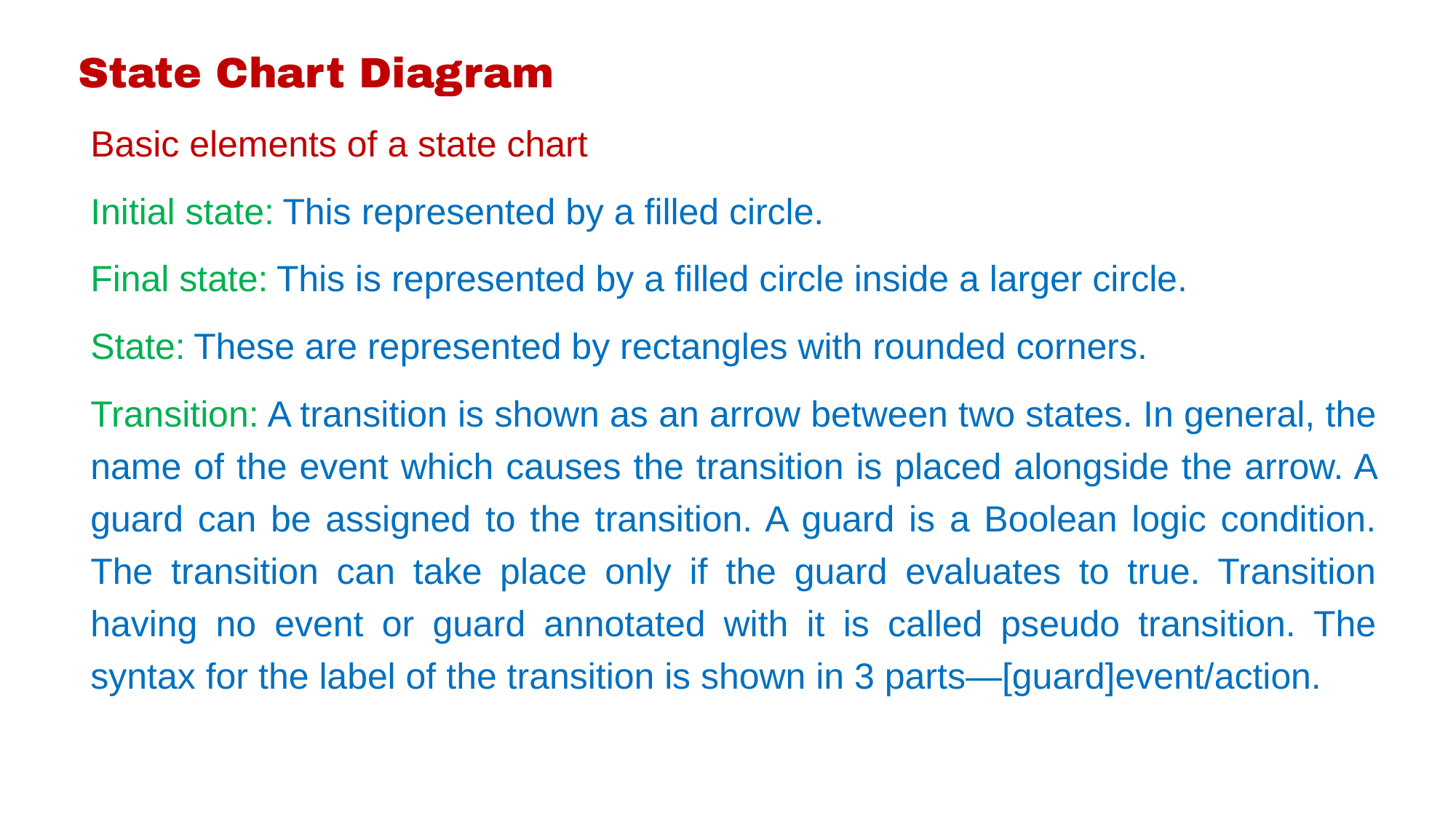

# State Chart Diagram
Basic elements of a state chart
Initial state: This represented by a filled circle.
Final state: This is represented by a filled circle inside a larger circle.
State: These are represented by rectangles with rounded corners.
Transition: A transition is shown as an arrow between two states. In general, the name of the event which causes the transition is placed alongside the arrow. A guard can be assigned to the transition. A guard is a Boolean logic condition. The transition can take place only if the guard evaluates to true. Transition having no event or guard annotated with it is called pseudo transition. The syntax for the label of the transition is shown in 3 parts—[guard]event/action.